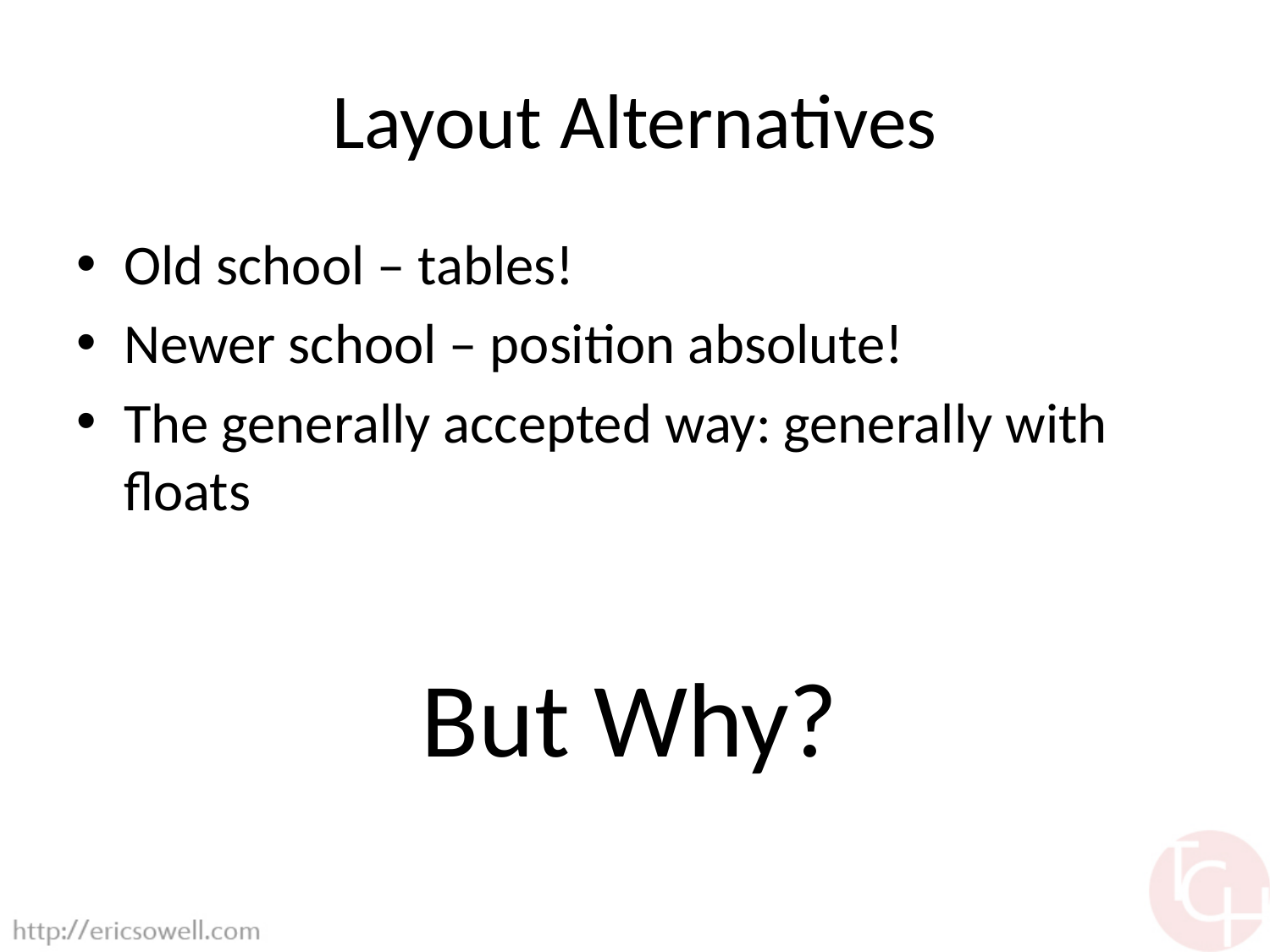

# Layout Alternatives
Old school – tables!
Newer school – position absolute!
The generally accepted way: generally with floats
But Why?